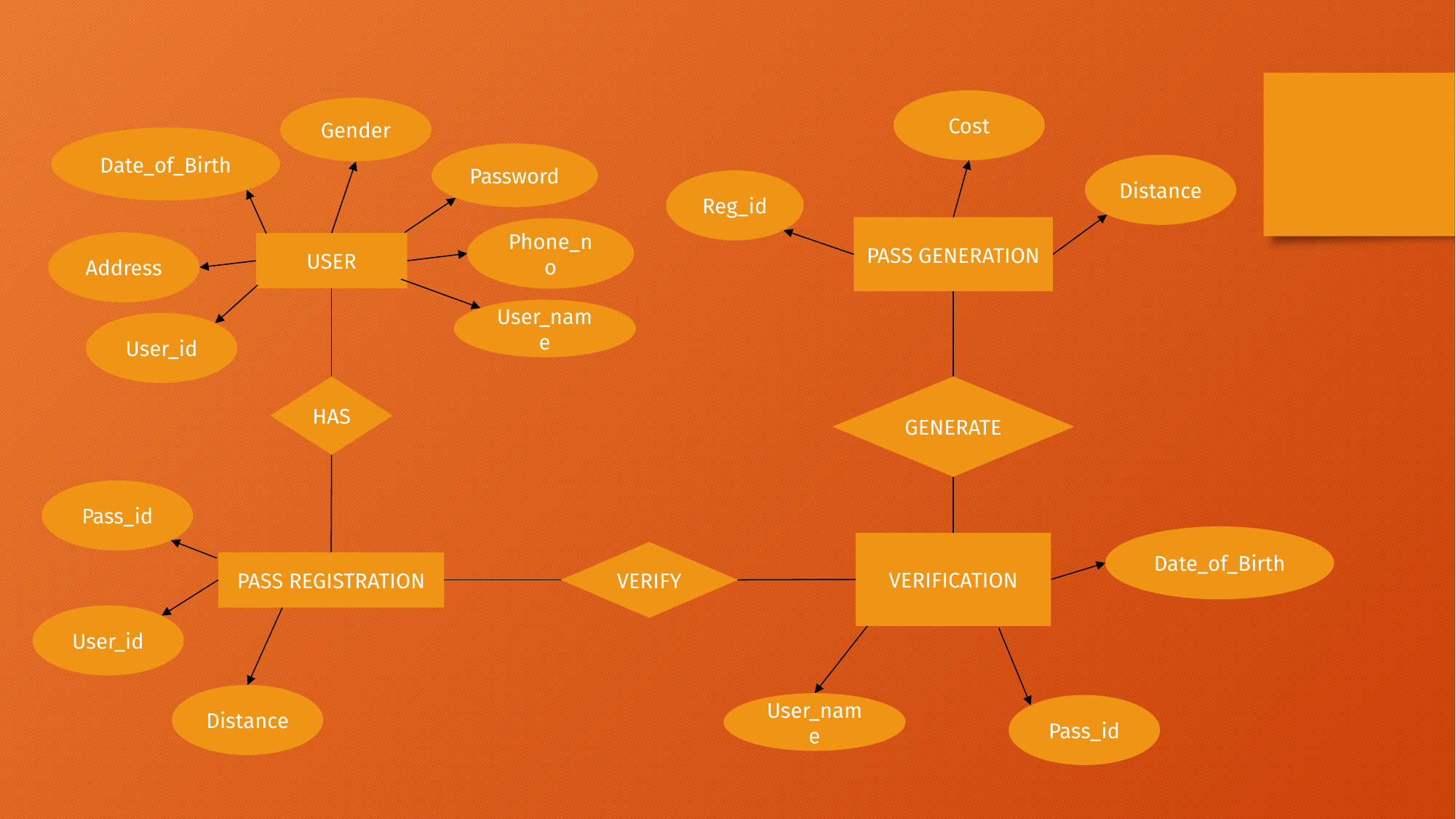

Cost
Gender
Date_of_Birth
Password
Distance
Reg_id
PASS GENERATION
Phone_no
Address
USER
User_id
HAS
GENERATE
Pass_id
Date_of_Birth
VERIFICATION
VERIFY
PASS REGISTRATION
User_id
Distance
User_name
Pass_id
User_name